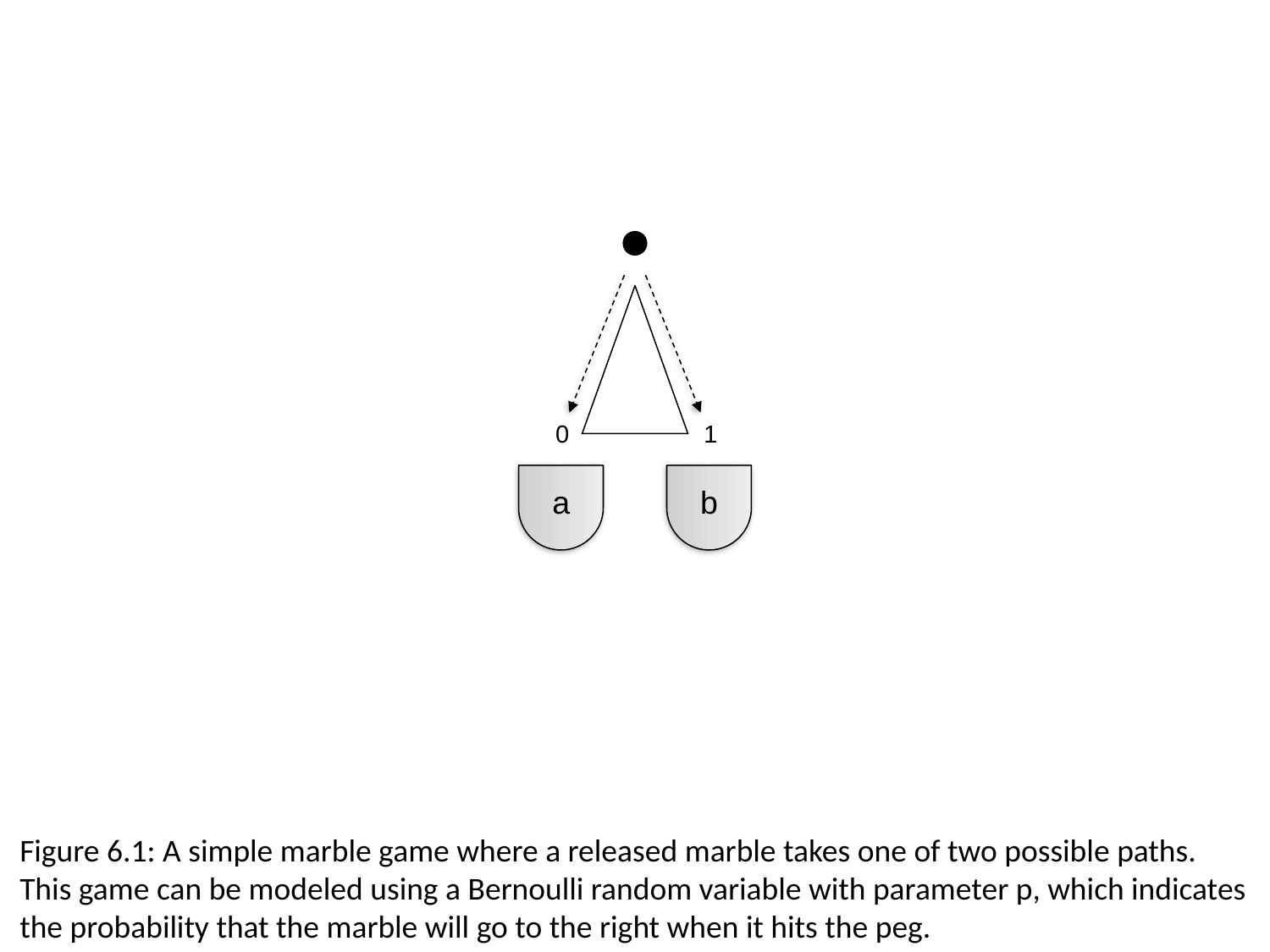

0
1
a
b
Figure 6.1: A simple marble game where a released marble takes one of two possible paths.
This game can be modeled using a Bernoulli random variable with parameter p, which indicates
the probability that the marble will go to the right when it hits the peg.